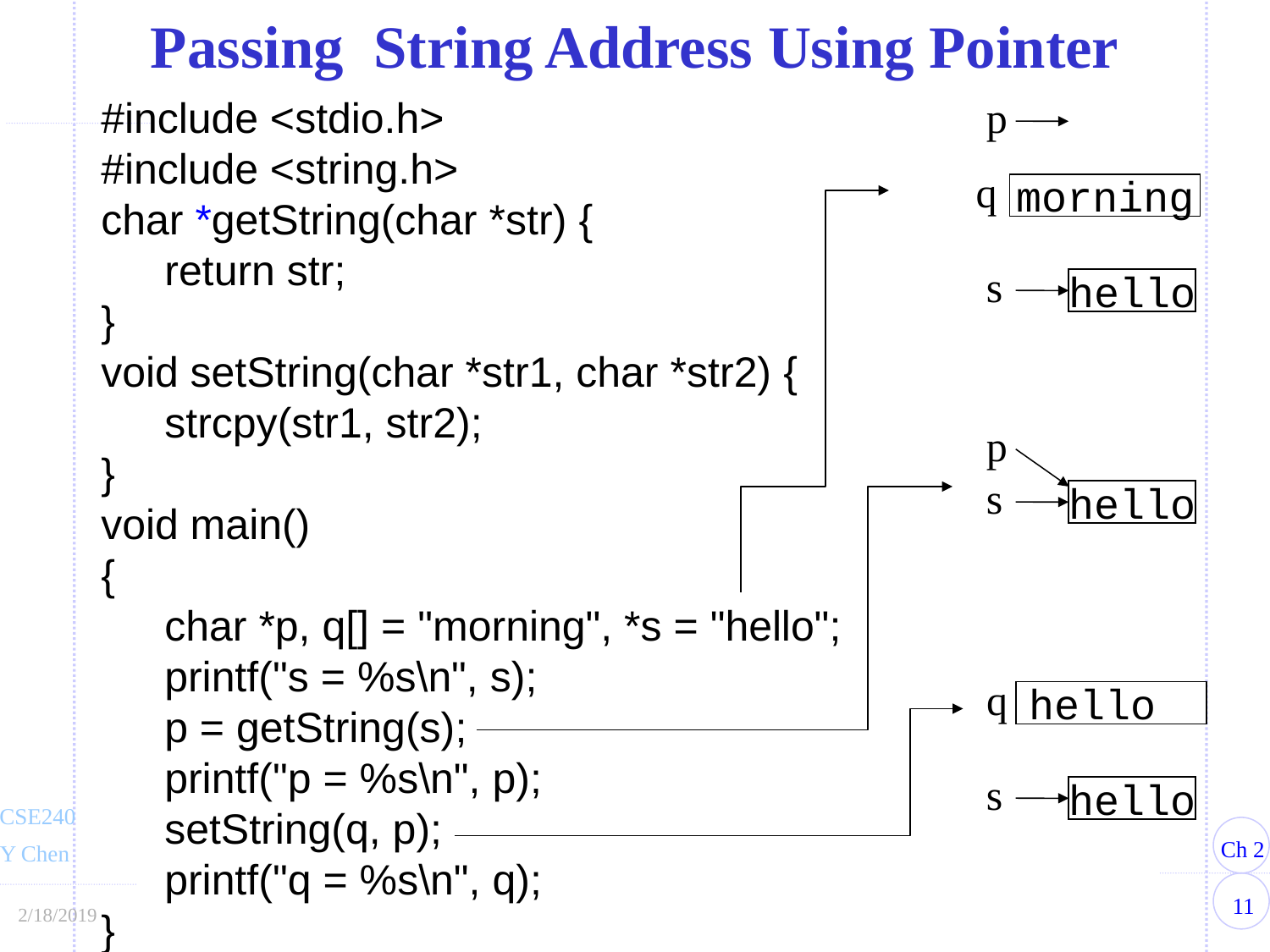

# Passing  String Address Using Pointer
#include <stdio.h>
#include <string.h>
char *getString(char *str) {
	return str;
}
void setString(char *str1, char *str2) {
	strcpy(str1, str2);
}
void main()
{
	char *p, q[] = "morning", *s = "hello";
	printf("s = %s\n", s);
	p = getString(s);
	printf("p = %s\n", p);
	setString(q, p);
	printf("q = %s\n", q);
}
p

q
morning
s
hello

p

s
hello

q
hello
s
hello